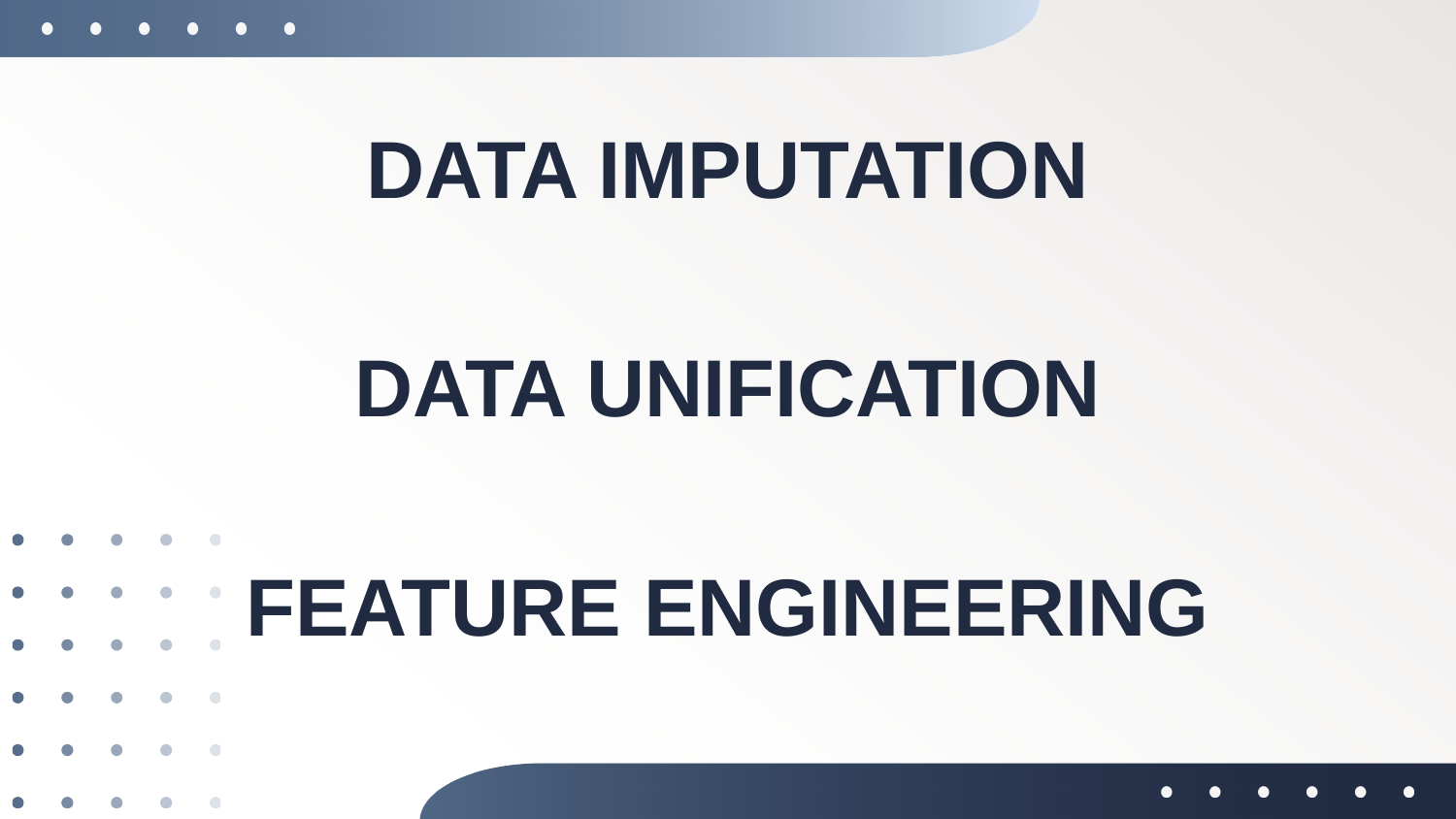

DATA IMPUTATION
# DATA UNIFICATION
FEATURE ENGINEERING